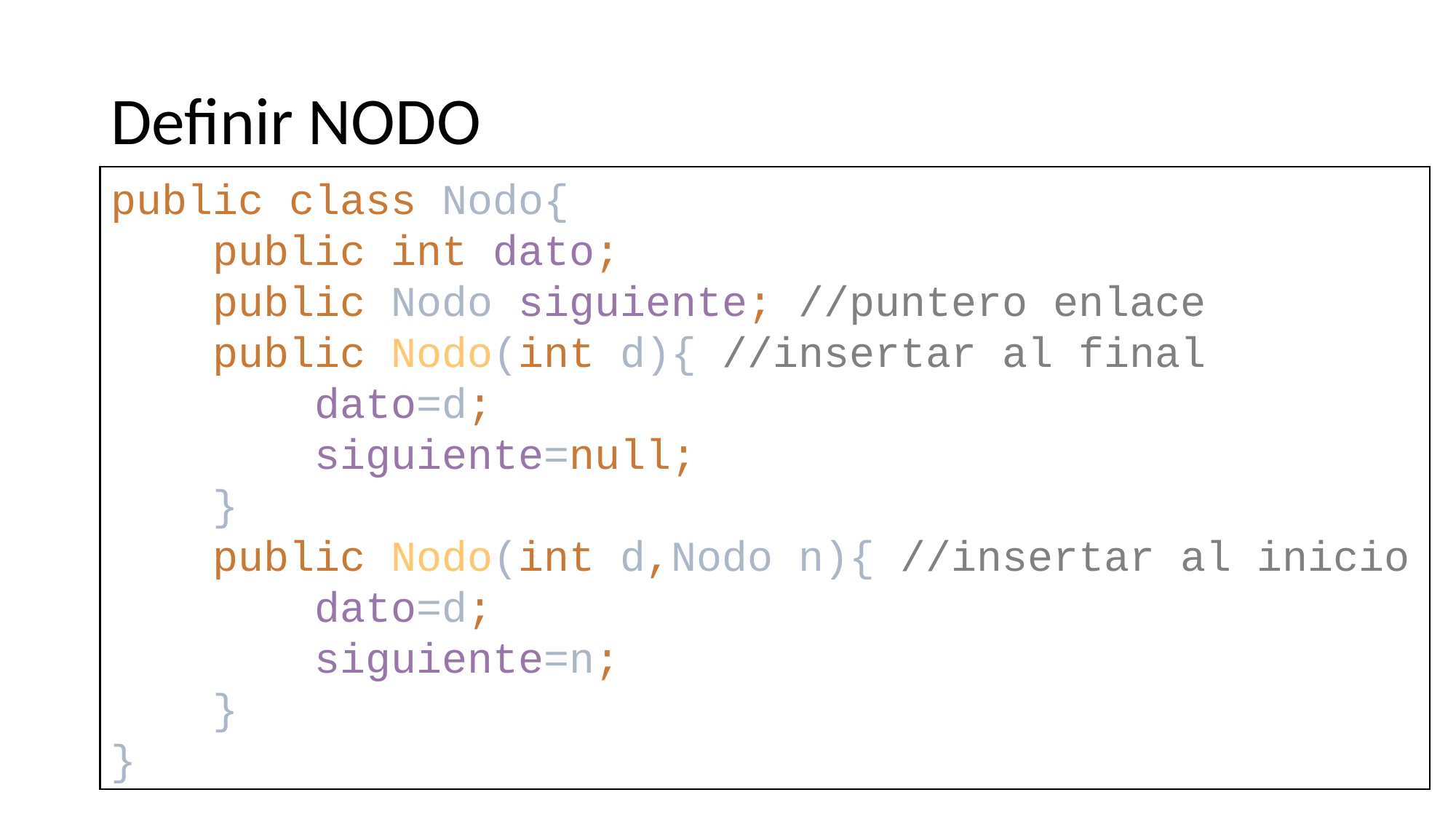

# Definir NODO
public class Nodo{
    public int dato;
    public Nodo siguiente; //puntero enlace
    public Nodo(int d){ //insertar al final
        dato=d;
        siguiente=null;
    }
    public Nodo(int d,Nodo n){ //insertar al inicio
        dato=d;
        siguiente=n;
    }
}